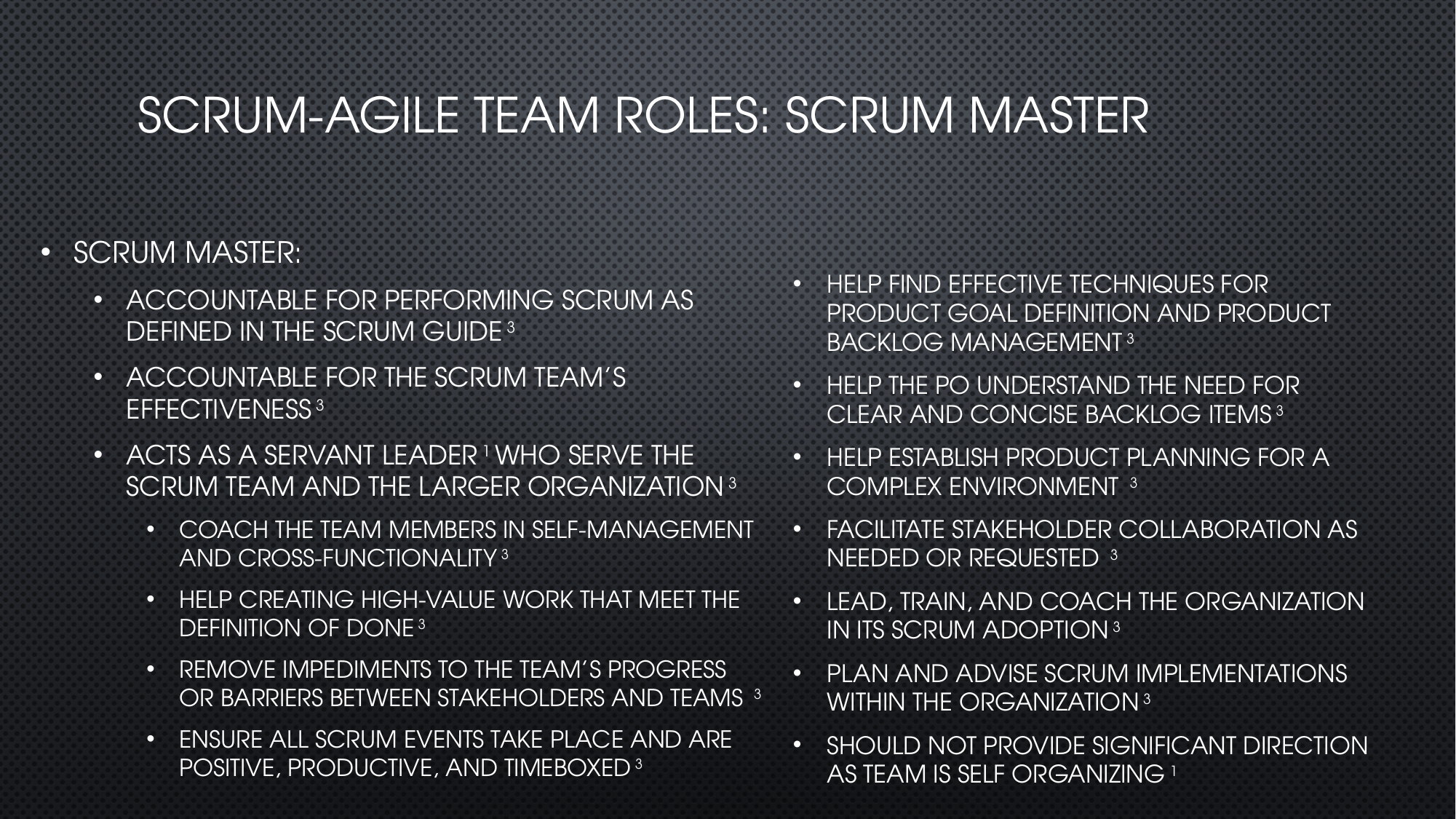

# Scrum-agile Team Roles: Scrum Master
Scrum Master:
Accountable for performing Scrum as defined in the Scrum Guide 3
Accountable for the Scrum Team’s effectiveness 3
Acts as a servant leader 1 who serve the Scrum Team and the larger organization 3
Coach the team members in self-management and cross-functionality 3
Help creating high-value work that meet the Definition of Done 3
Remove impediments to the team’s progress or barriers between stakeholders and teams  3
Ensure all Scrum events take place and are positive, productive, and timeboxed 3
Help find effective techniques for Product Goal definition and Product Backlog management 3
Help the PO understand the need for clear and concise backlog items 3
Help establish product planning for a complex environment  3
Facilitate stakeholder collaboration as needed or requested  3
Lead, train, and coach the organization in its Scrum adoption 3
Plan and advise Scrum implementations within the organization 3
Should not provide significant direction as team is self organizing 1